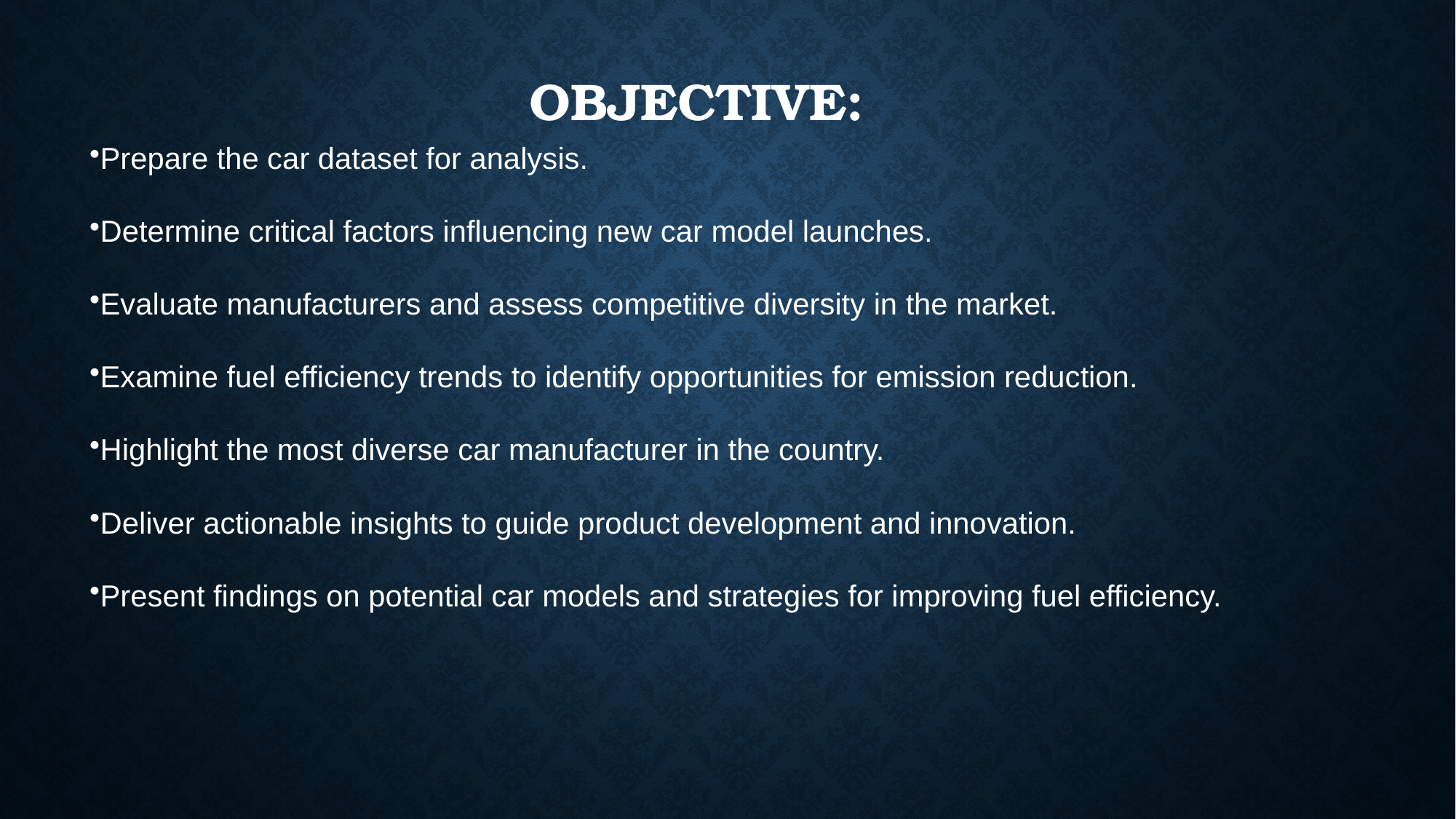

# Objective:

Prepare the car dataset for analysis.

Determine critical factors influencing new car model launches.

Evaluate manufacturers and assess competitive diversity in the market.

Examine fuel efficiency trends to identify opportunities for emission reduction.

Highlight the most diverse car manufacturer in the country.

Deliver actionable insights to guide product development and innovation.

Present findings on potential car models and strategies for improving fuel efficiency.